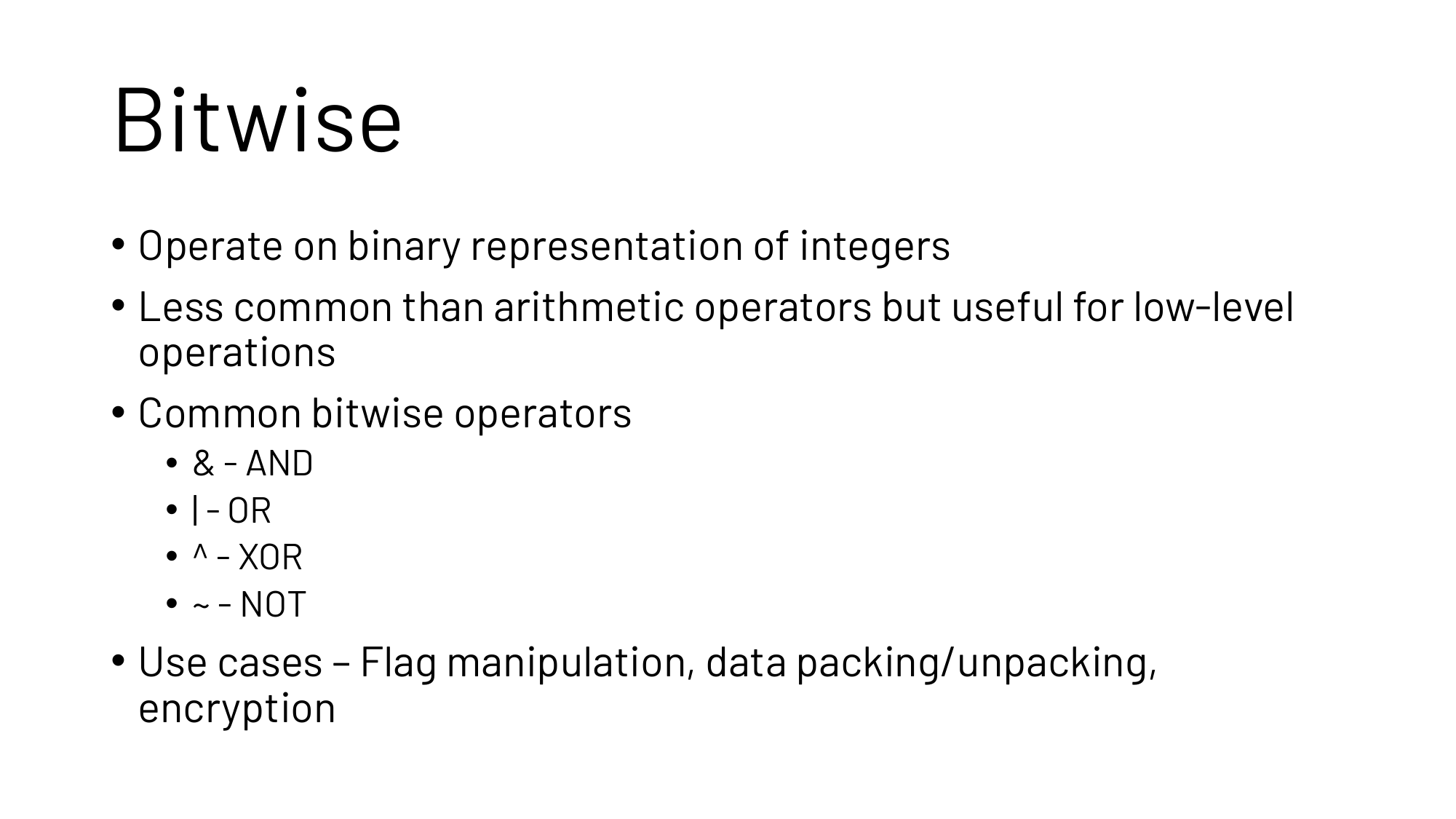

# Bitwise
Operate on binary representation of integers
Less common than arithmetic operators but useful for low-level operations
Common bitwise operators
& - AND
| - OR
^ - XOR
~ - NOT
Use cases – Flag manipulation, data packing/unpacking, encryption